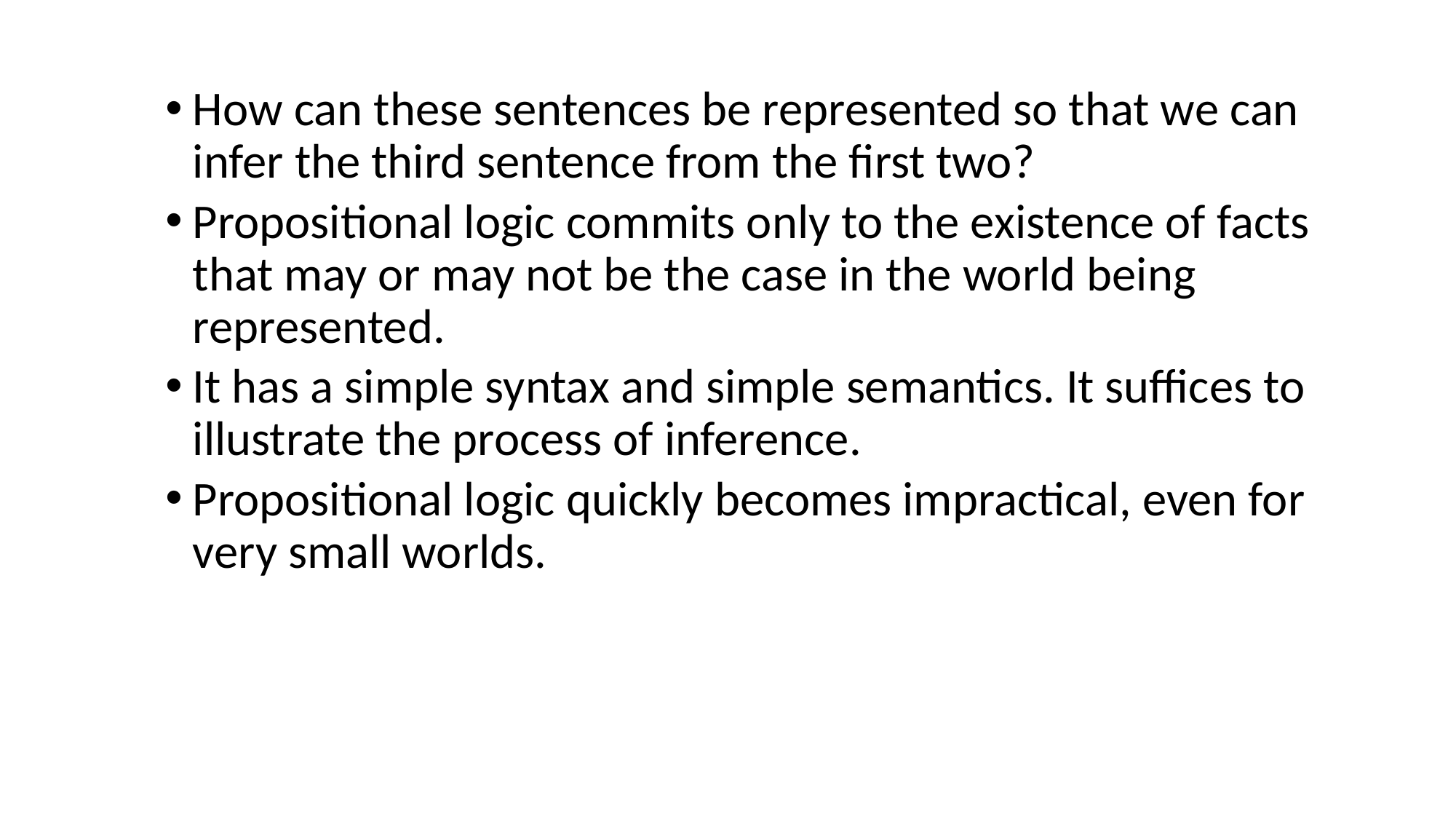

How can these sentences be represented so that we can infer the third sentence from the first two?
Propositional logic commits only to the existence of facts that may or may not be the case in the world being represented.
It has a simple syntax and simple semantics. It suffices to illustrate the process of inference.
Propositional logic quickly becomes impractical, even for very small worlds.